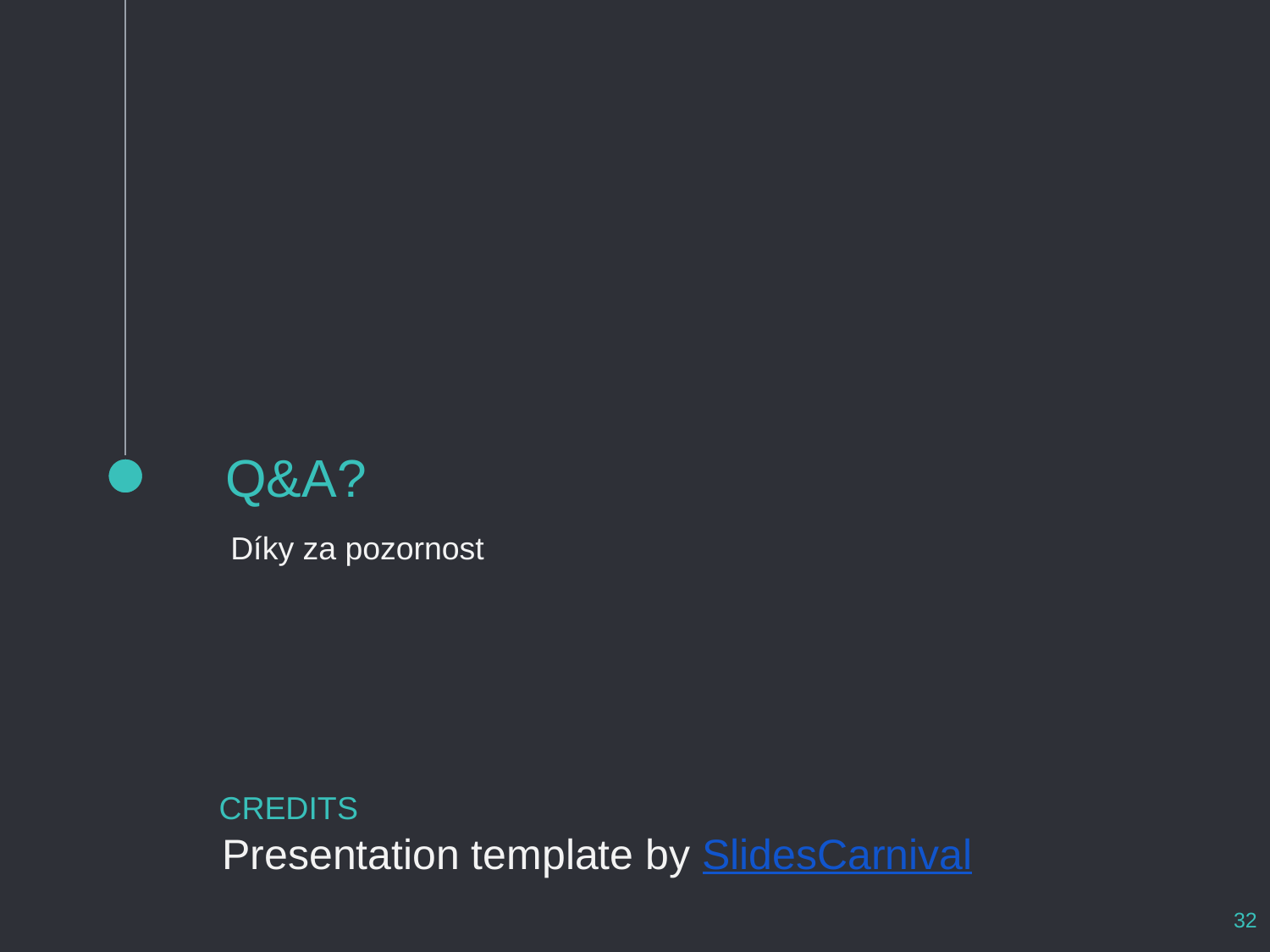

# Q&A?
Díky za pozornost
CREDITS
Presentation template by SlidesCarnival
32